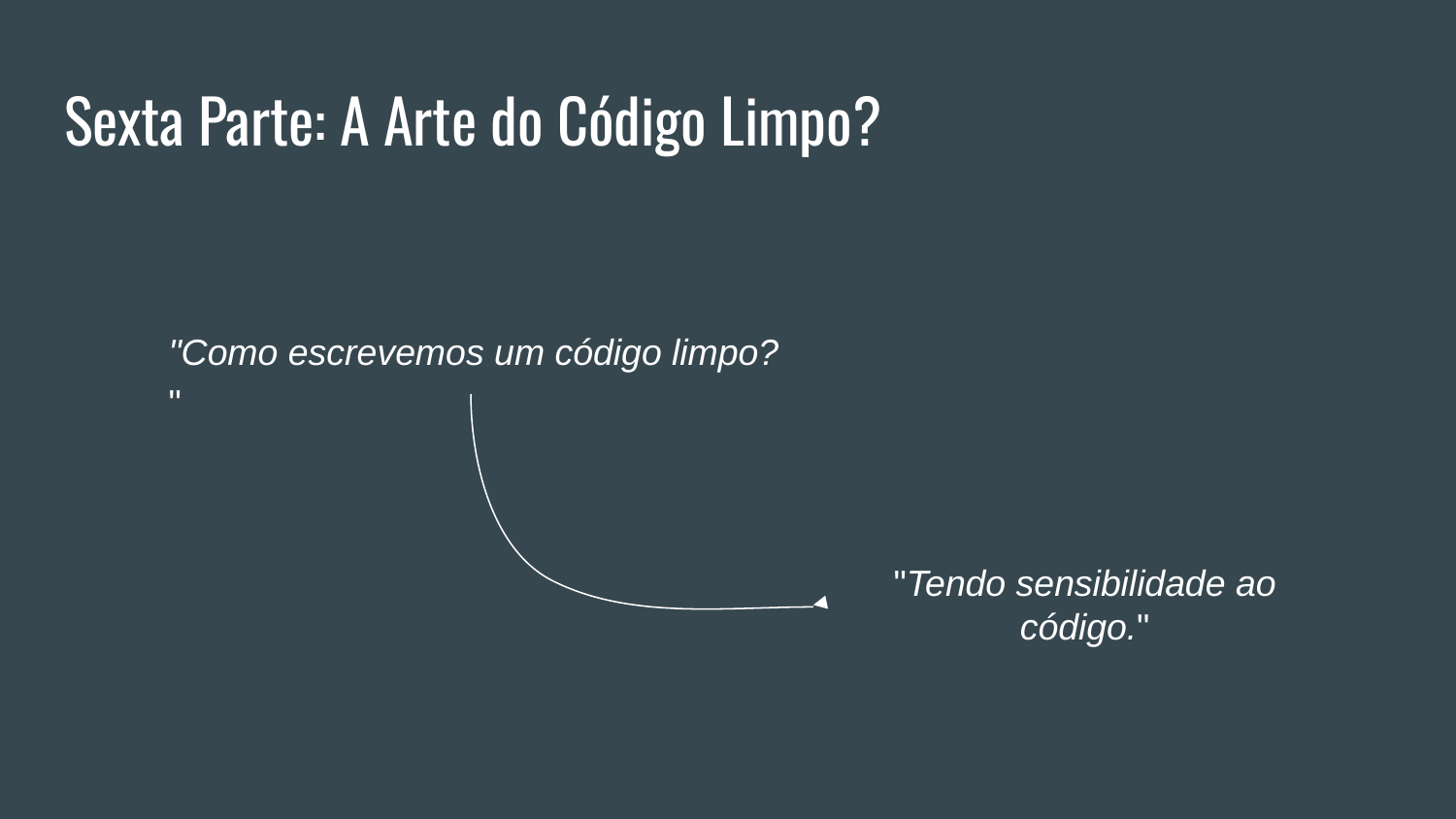

# Sexta Parte: A Arte do Código Limpo?
"Como escrevemos um código limpo? "

"Tendo sensibilidade ao código."